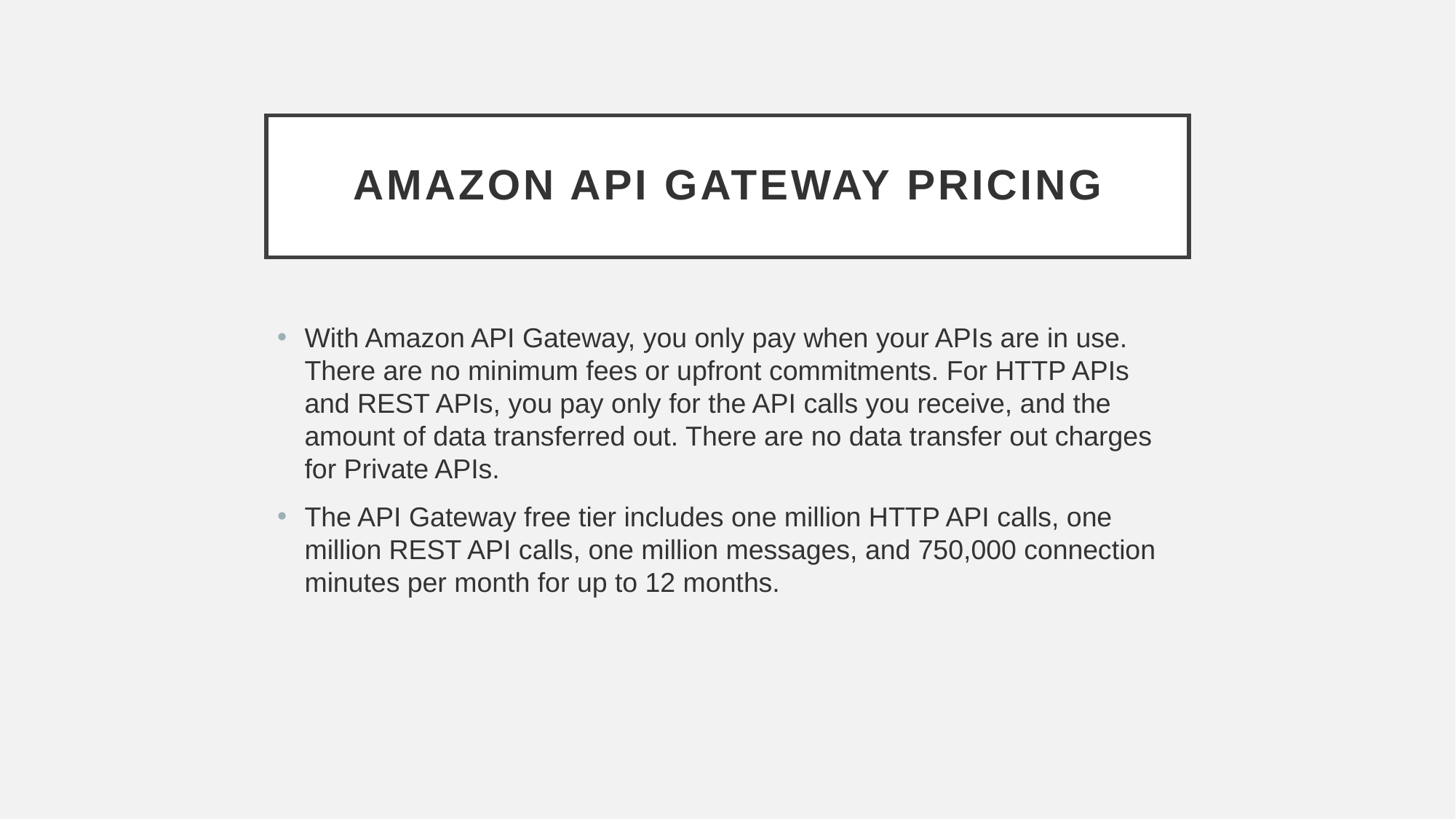

# Amazon API Gateway pricing
With Amazon API Gateway, you only pay when your APIs are in use. There are no minimum fees or upfront commitments. For HTTP APIs and REST APIs, you pay only for the API calls you receive, and the amount of data transferred out. There are no data transfer out charges for Private APIs.
The API Gateway free tier includes one million HTTP API calls, one million REST API calls, one million messages, and 750,000 connection minutes per month for up to 12 months.